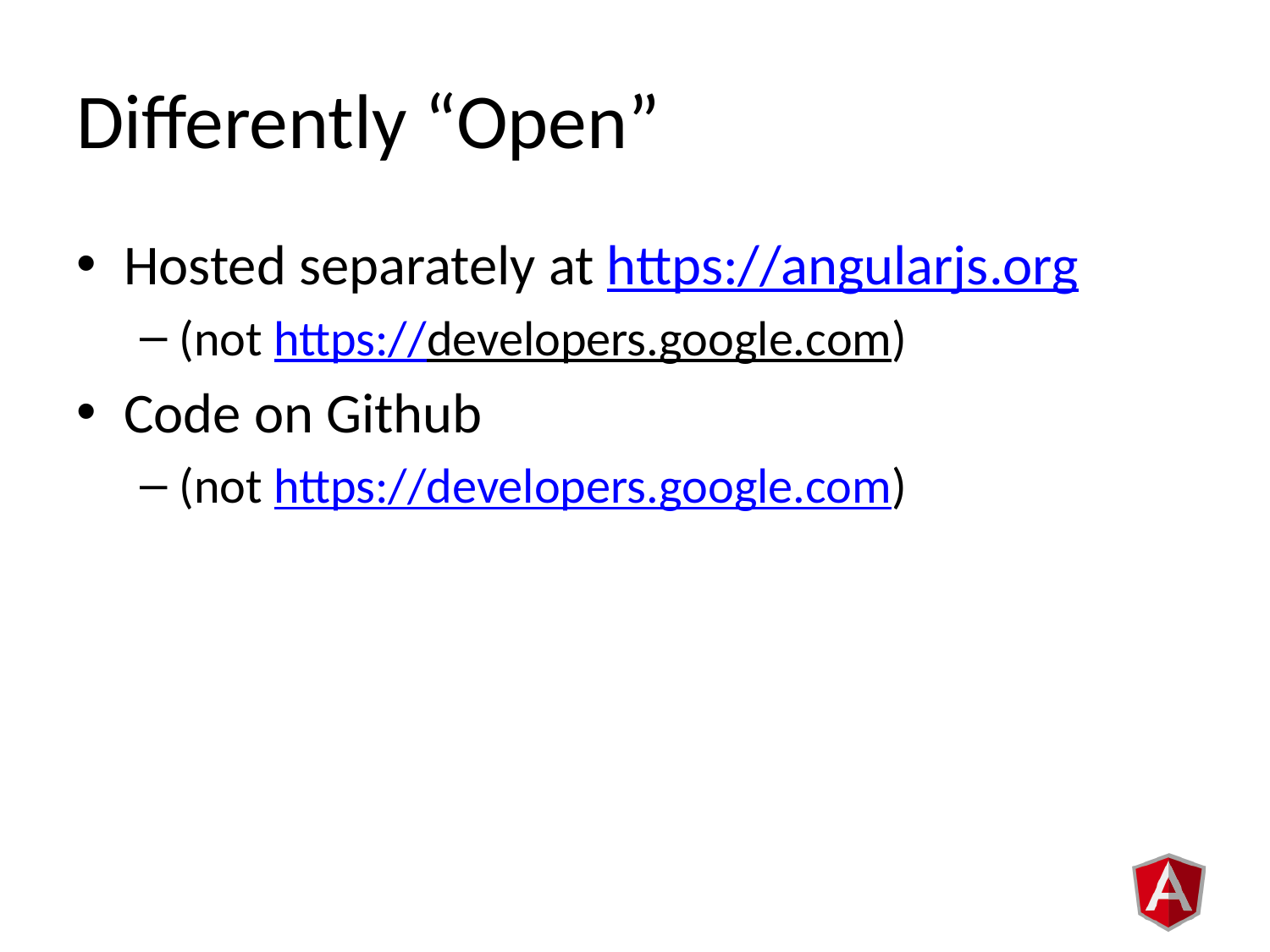

# Differently “Open”
Hosted separately at https://angularjs.org
(not https://developers.google.com)
Code on Github
(not https://developers.google.com)